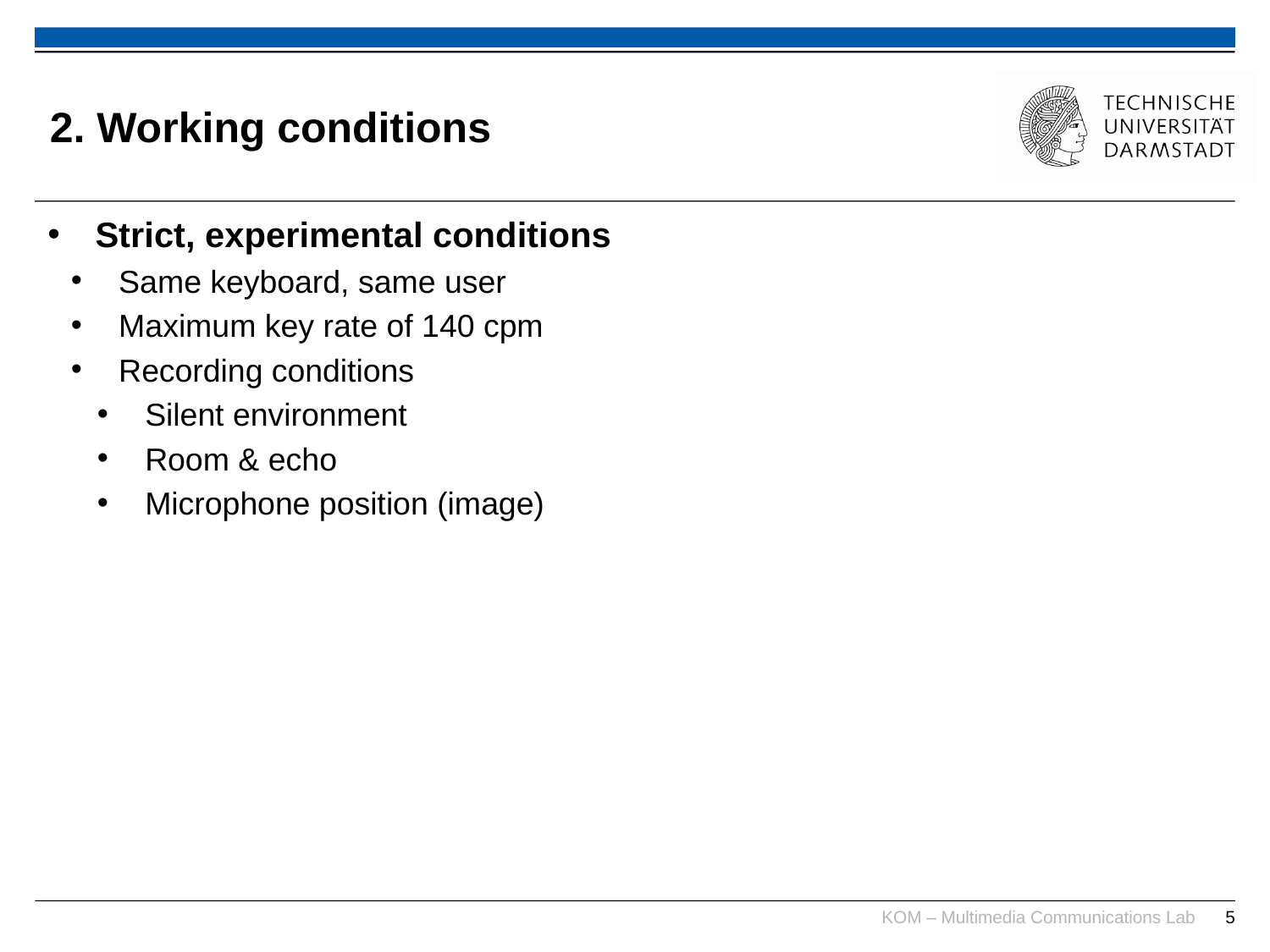

# 2. Working conditions
Strict, experimental conditions
Same keyboard, same user
Maximum key rate of 140 cpm
Recording conditions
Silent environment
Room & echo
Microphone position (image)